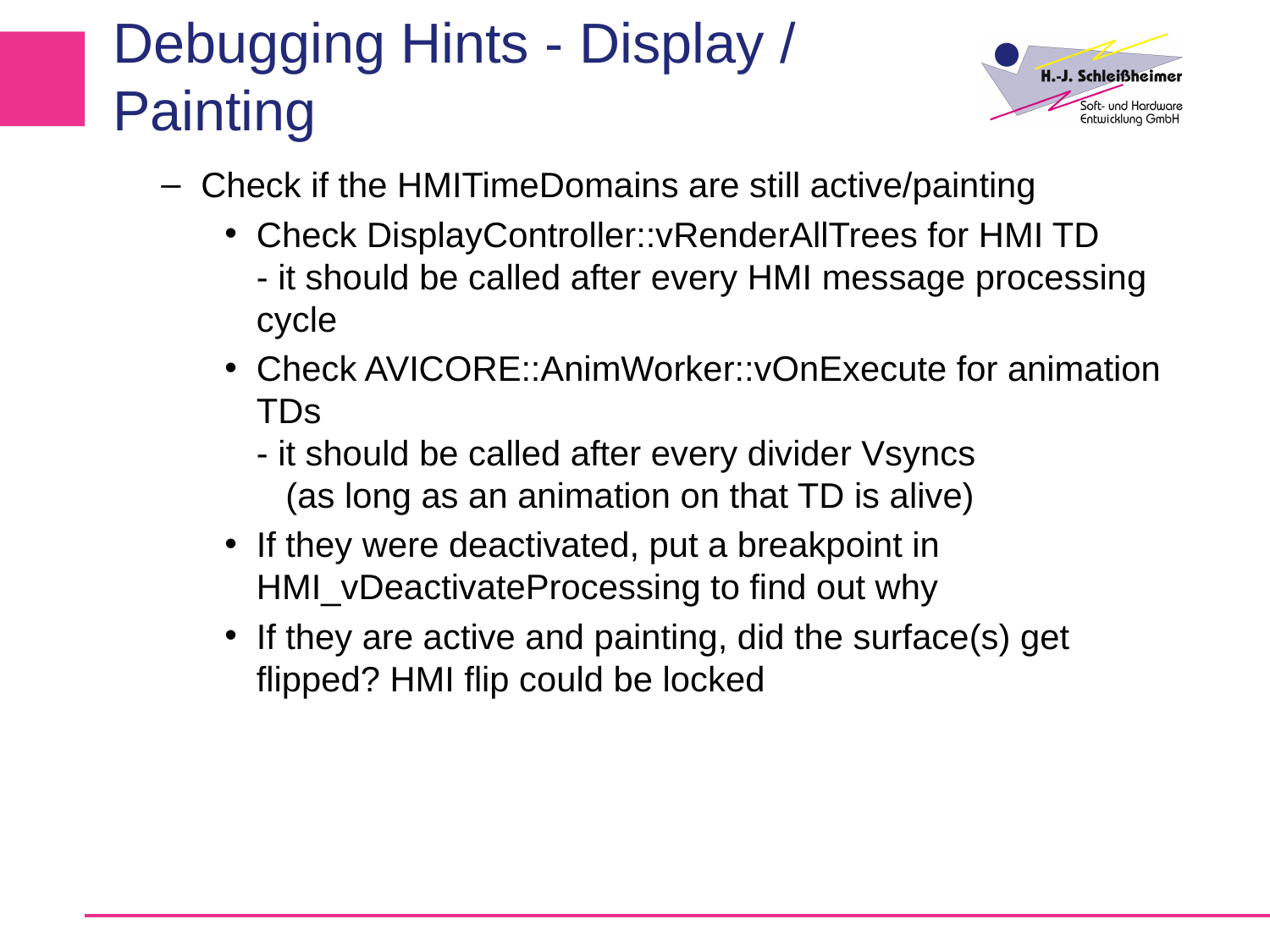

# Debugging Hints - Display / Painting
Check if the HMITimeDomains are still active/painting
Check DisplayController::vRenderAllTrees for HMI TD
- it should be called after every HMI message processing cycle
Check AVICORE::AnimWorker::vOnExecute for animation TDs
- it should be called after every divider Vsyncs
   (as long as an animation on that TD is alive)
If they were deactivated, put a breakpoint in HMI_vDeactivateProcessing to find out why
If they are active and painting, did the surface(s) get flipped? HMI flip could be locked